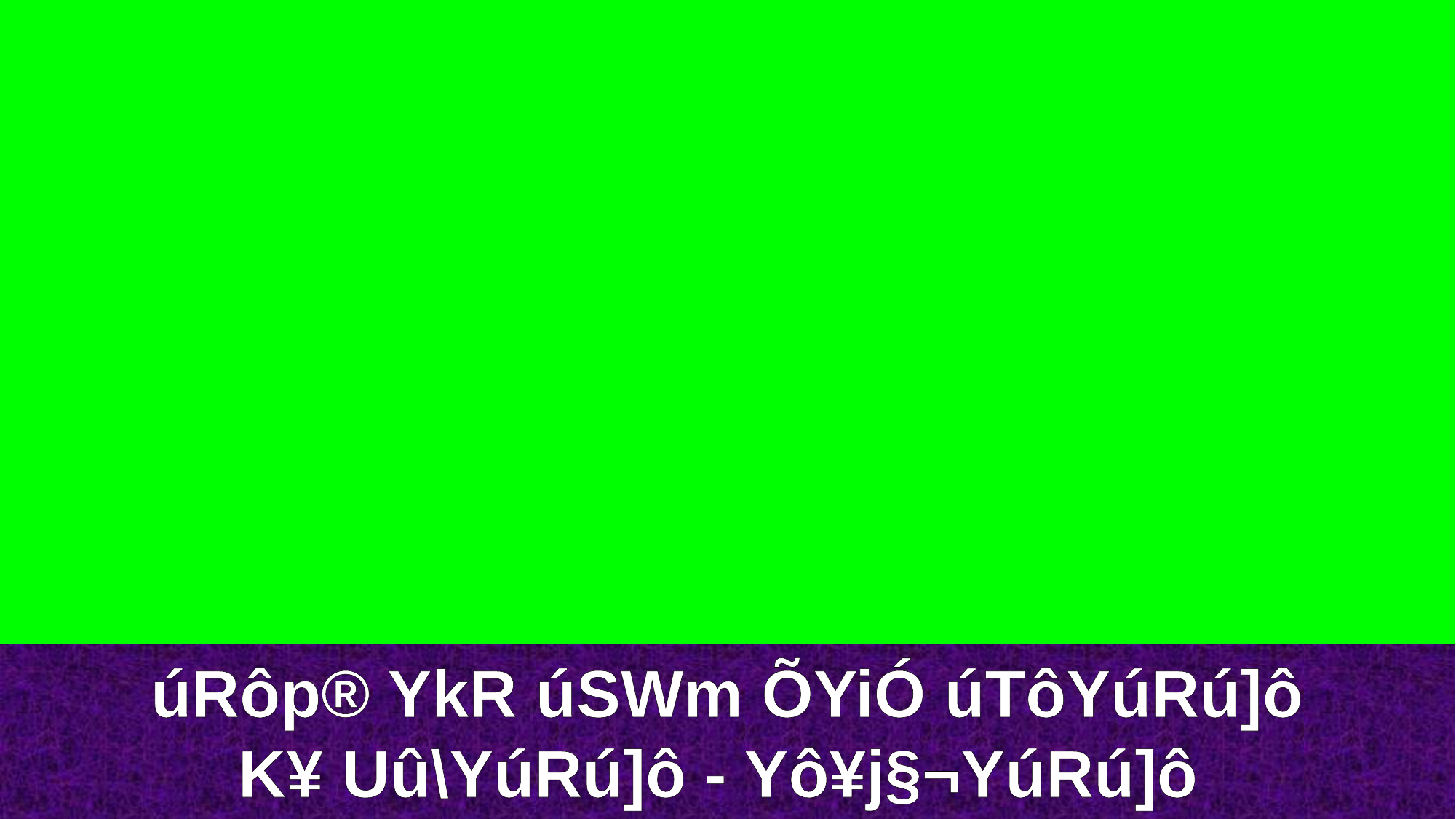

úRôp® YkR úSWm ÕYiÓ úTôYúRú]ô
K¥ Uû\YúRú]ô - Yô¥j§¬YúRú]ô